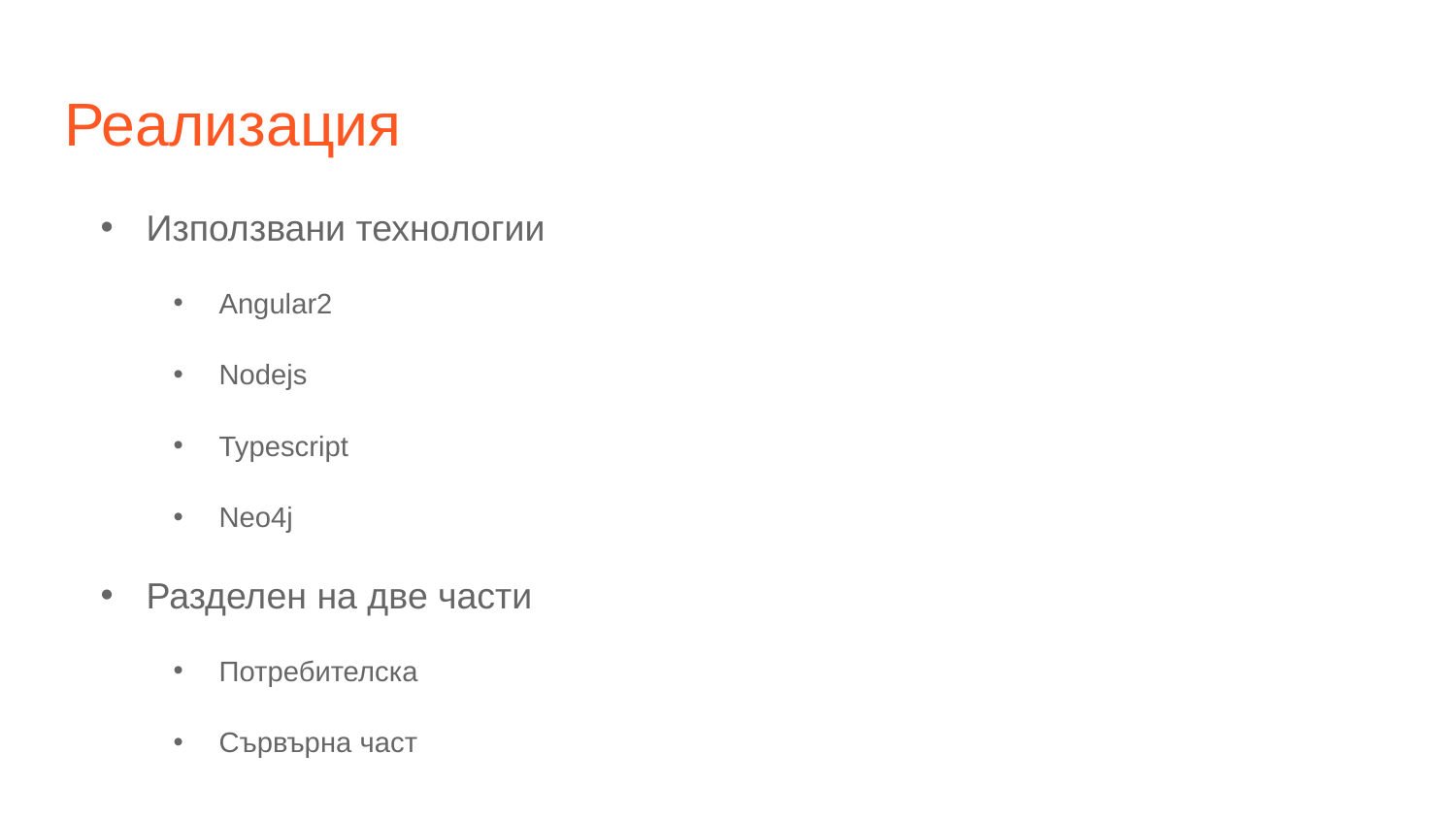

# Реализация
Използвани технологии
Angular2
Nodejs
Typescript
Neo4j
Разделен на две части
Потребителска
Сървърна част